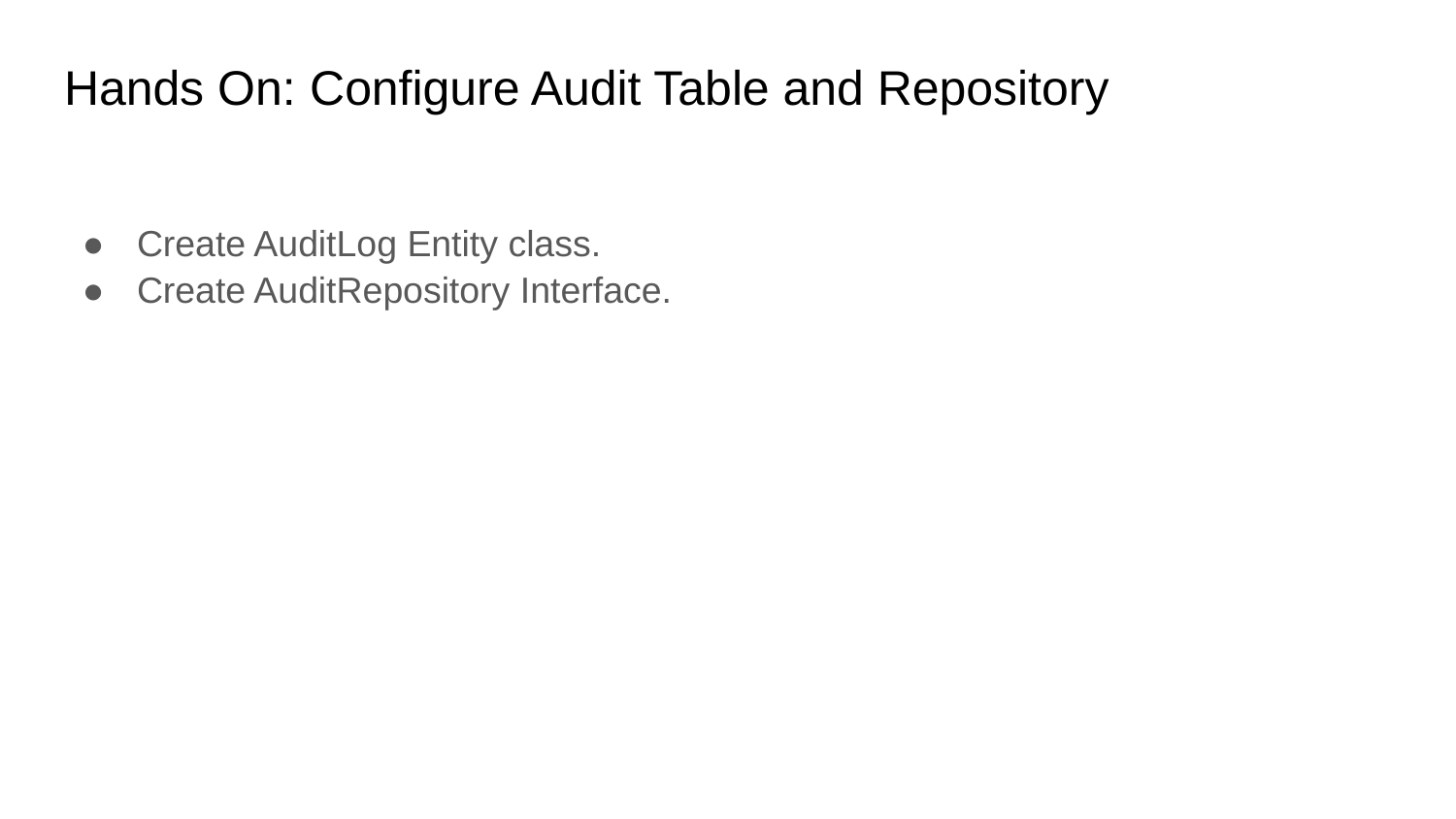

# Hands On: Configure Audit Table and Repository
Create AuditLog Entity class.
Create AuditRepository Interface.